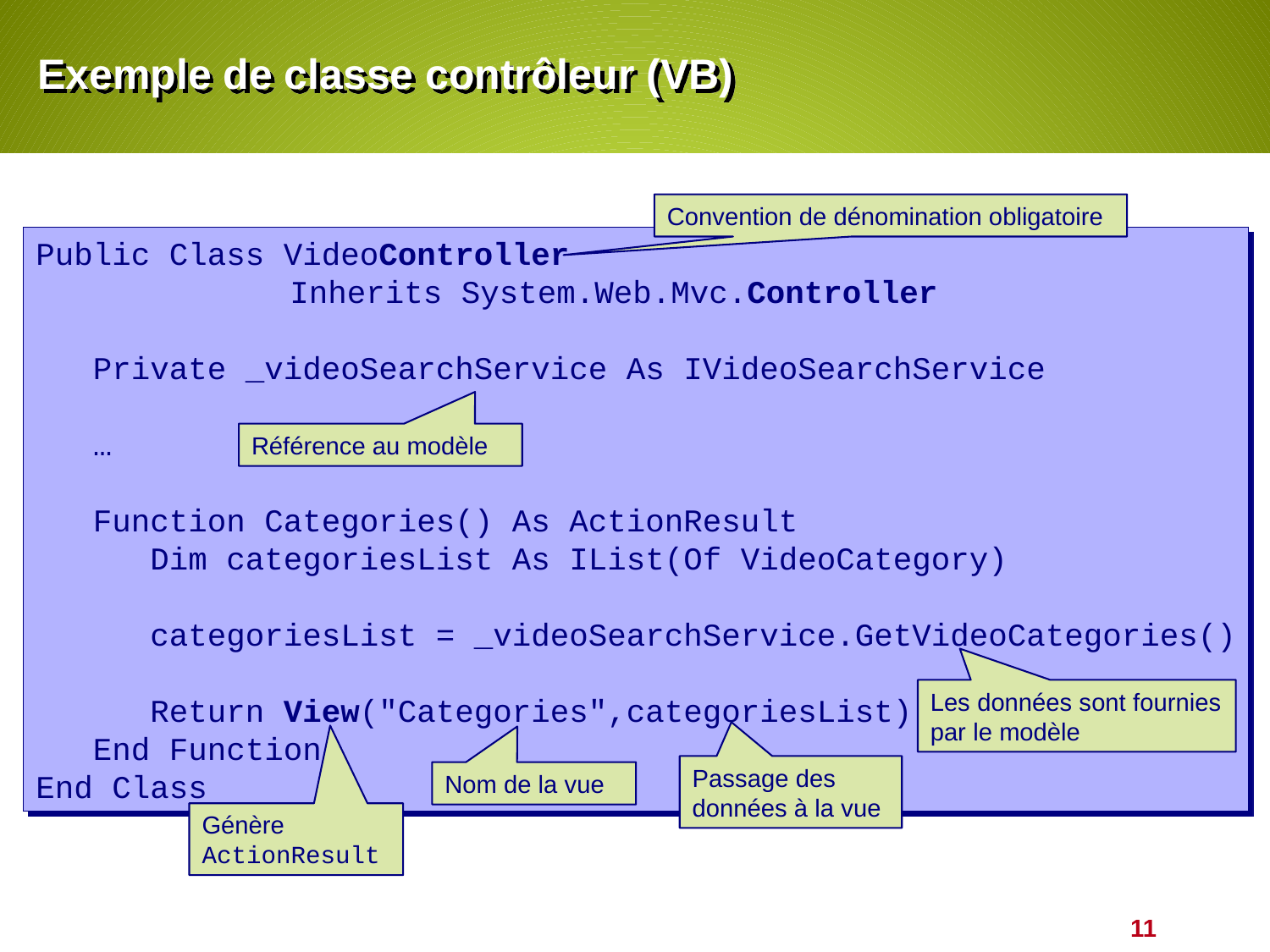

# Exemple de classe contrôleur (VB)
Convention de dénomination obligatoire
Public Class VideoController
		Inherits System.Web.Mvc.Controller

   Private _videoSearchService As IVideoSearchService

   …

   Function Categories() As ActionResult
      Dim categoriesList As IList(Of VideoCategory)

      categoriesList = _videoSearchService.GetVideoCategories()

      Return View("Categories",categoriesList)
   End Function
End Class
Référence au modèle
Les données sont fournies par le modèle
Passage des données à la vue
Nom de la vue
Génère ActionResult